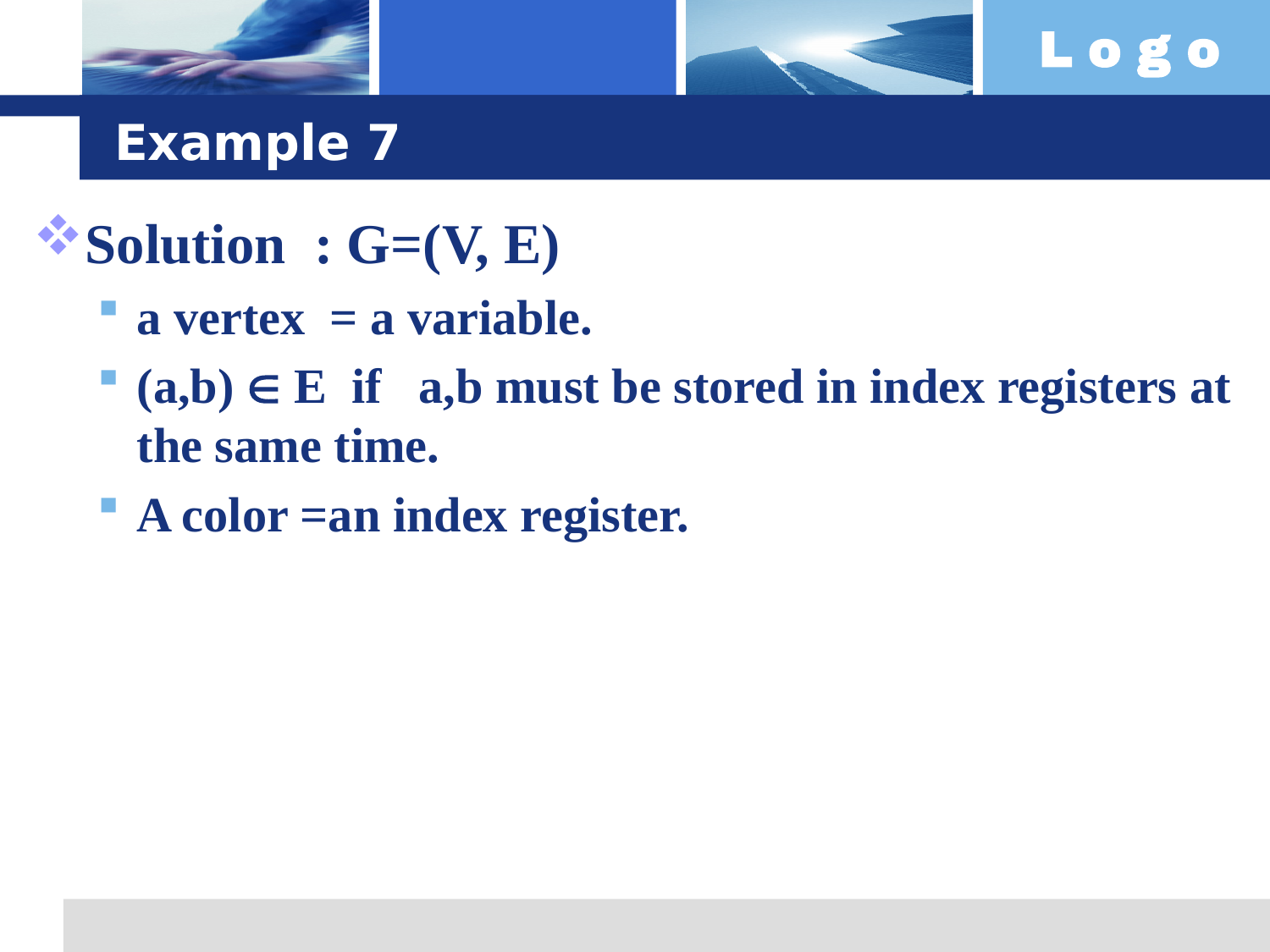

# Example 7
Solution  : G=(V, E)
a vertex  = a variable.
(a,b) ∈ E  if   a,b must be stored in index registers at the same time.
A color =an index register.